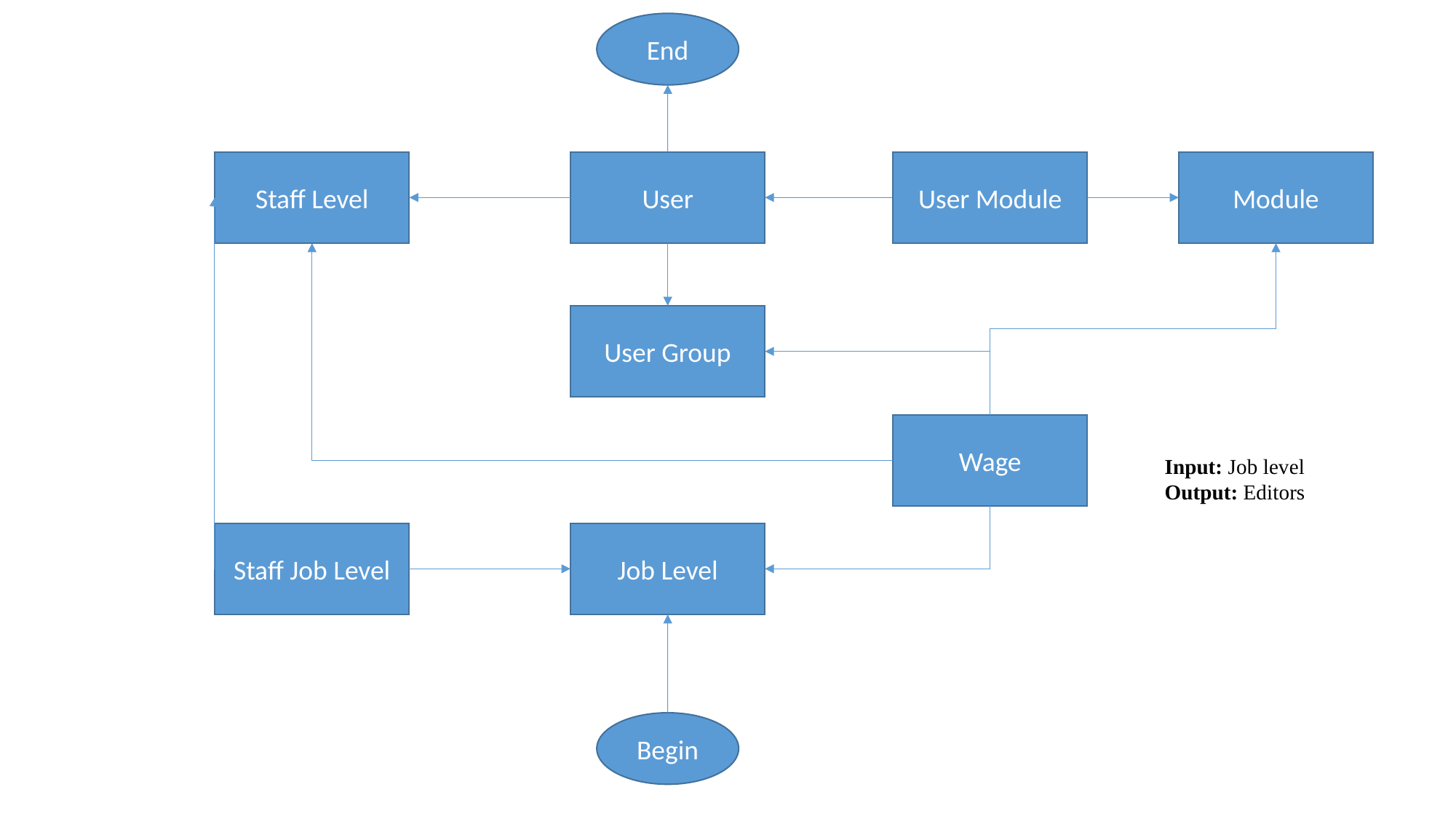

End
Staff Level
Module
User Module
User
Wage
User Group
Input: Job level
Output: Editors
Staff Job Level
Job Level
Begin